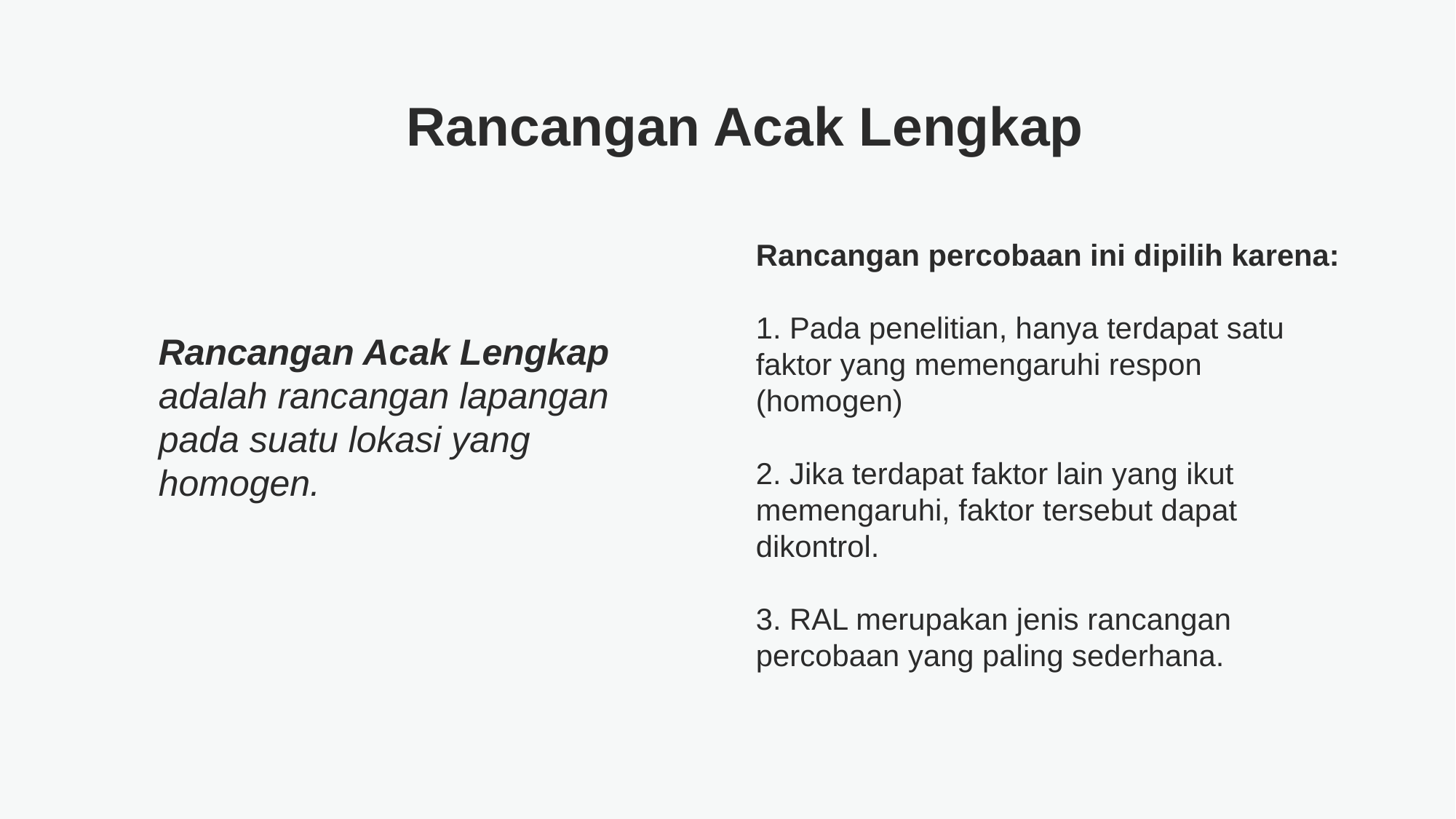

Rancangan Acak Lengkap
Rancangan percobaan ini dipilih karena:

1. Pada penelitian, hanya terdapat satu faktor yang memengaruhi respon (homogen)

2. Jika terdapat faktor lain yang ikut memengaruhi, faktor tersebut dapat dikontrol.

3. RAL merupakan jenis rancangan percobaan yang paling sederhana.
Rancangan Acak Lengkap adalah rancangan lapangan pada suatu lokasi yang homogen.